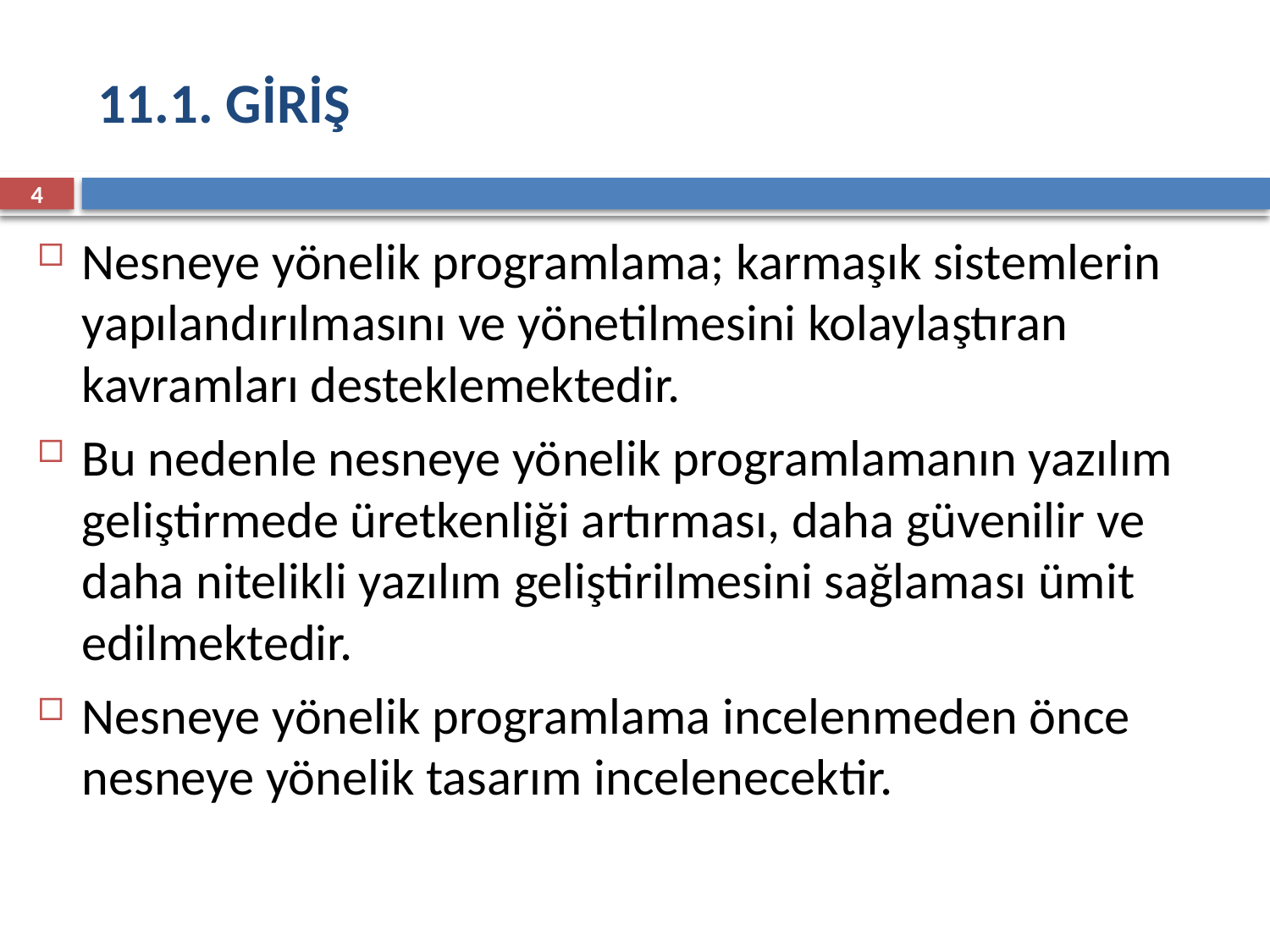

# 11.1. GİRİŞ
4
Nesneye yönelik programlama; karmaşık sistemlerin yapılandırılmasını ve yönetilmesini kolaylaştıran kavramları desteklemektedir.
Bu nedenle nesneye yönelik programlamanın yazılım geliştirmede üretkenliği artırması, daha güvenilir ve daha nitelikli yazılım geliştirilmesini sağlaması ümit edilmektedir.
Nesneye yönelik programlama incelenmeden önce nesneye yönelik tasarım incelenecektir.